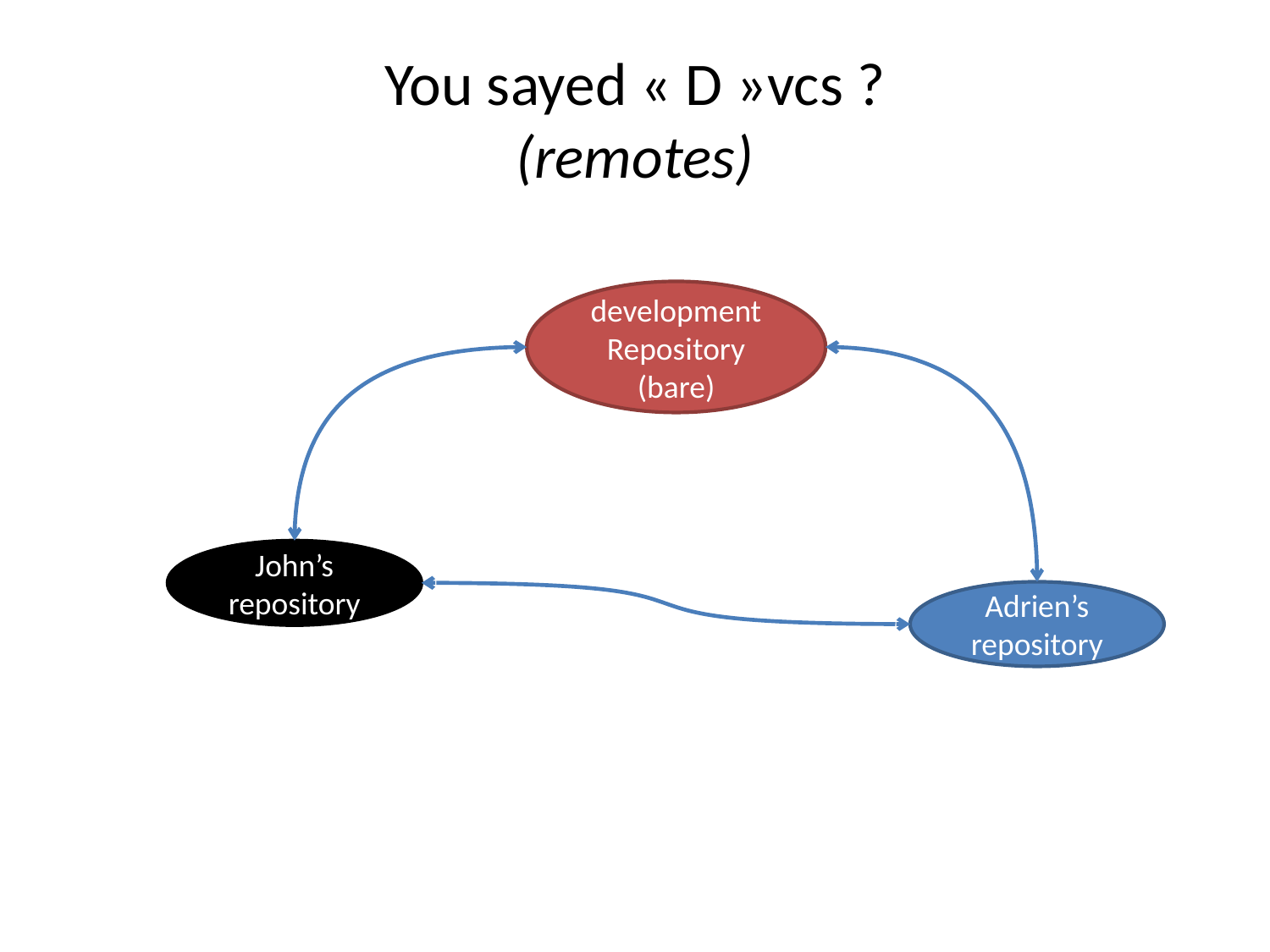

# You sayed « D »vcs ? (remotes)
development
Repository
(bare)
John’s
repository
Adrien’s
repository